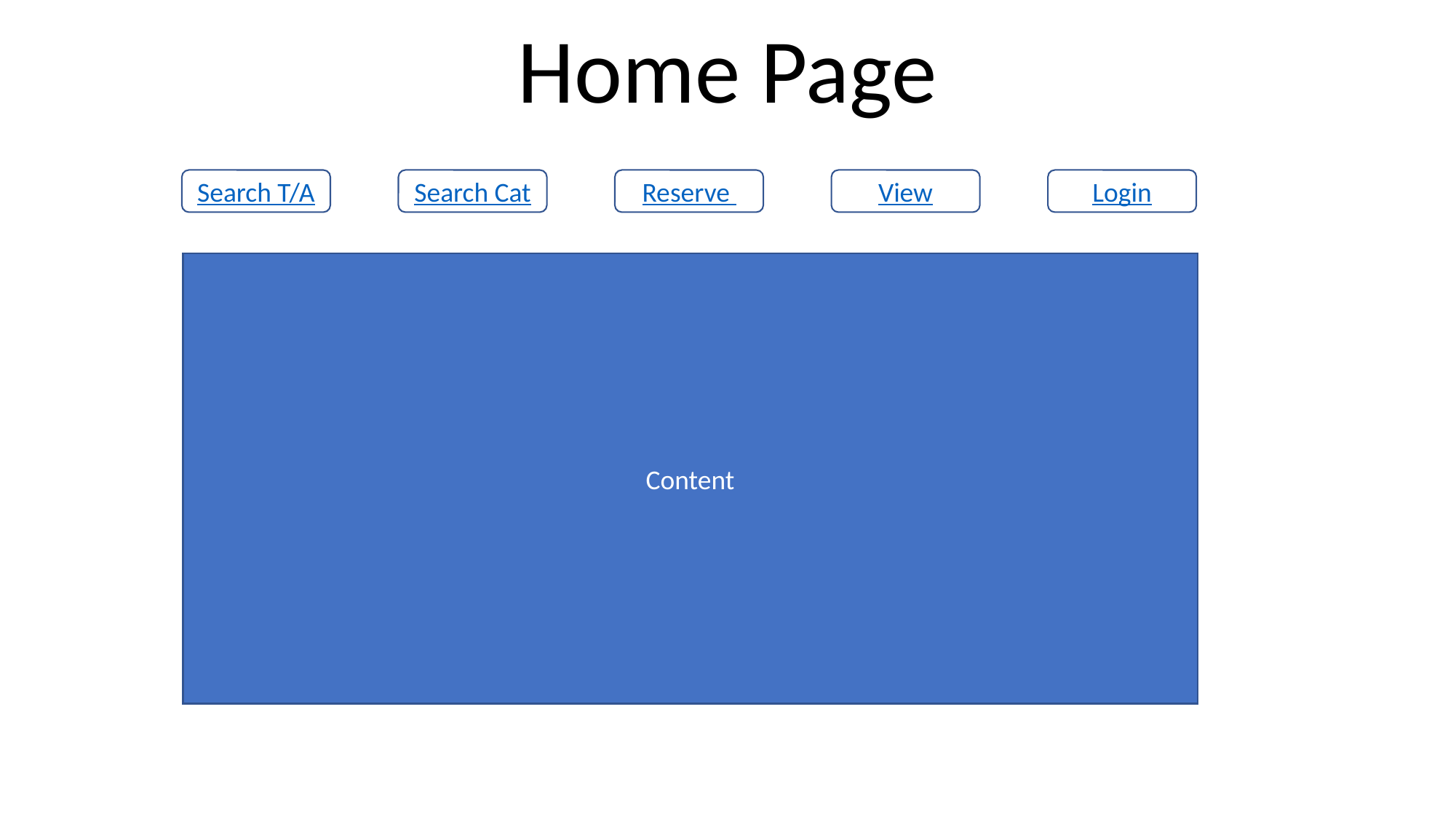

# Home Page
Search T/A
Search Cat
Reserve
View
Login
Content